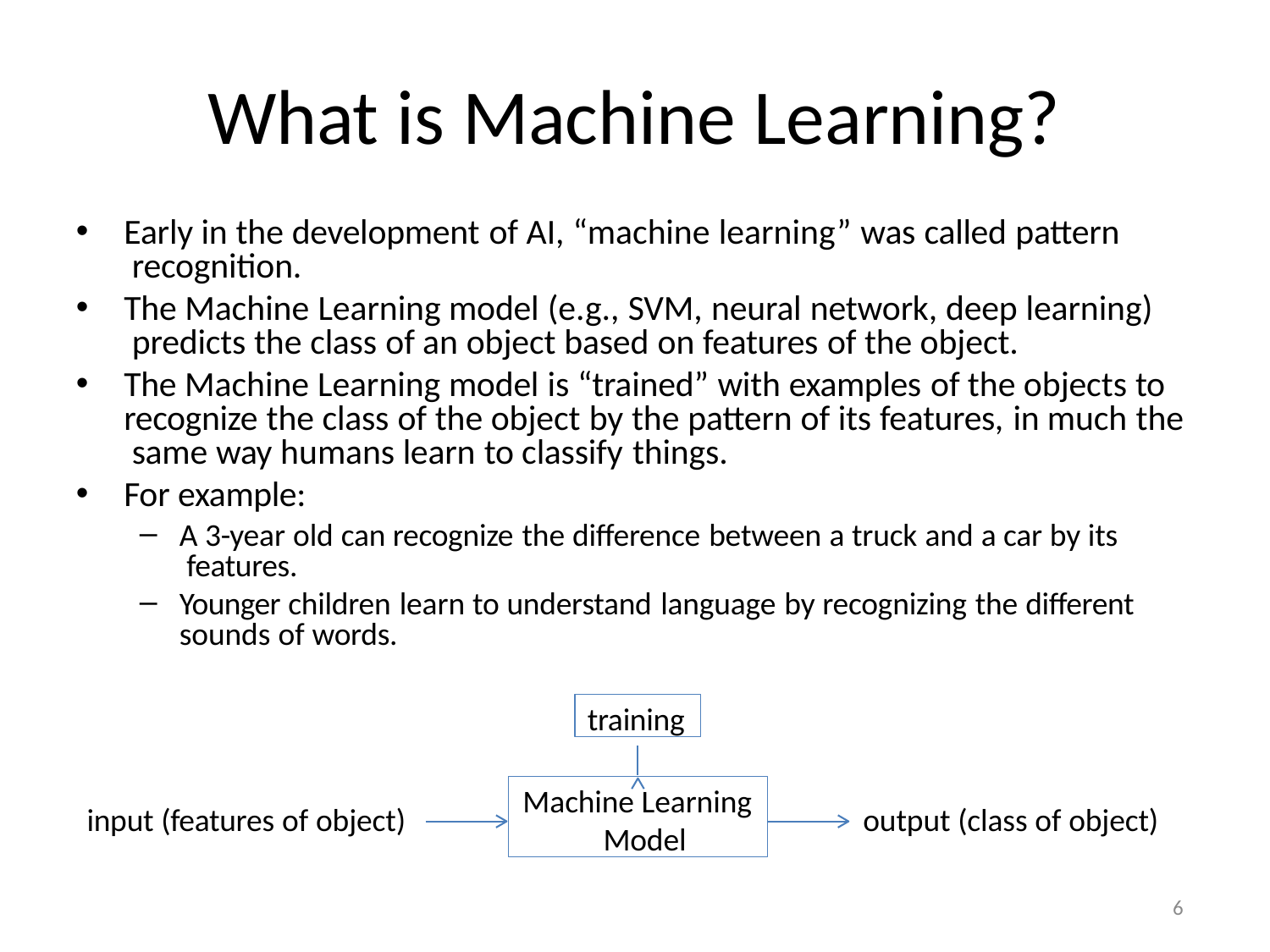

# What is Machine Learning?
Early in the development of AI, “machine learning” was called pattern  recognition.
The Machine Learning model (e.g., SVM, neural network, deep learning)  predicts the class of an object based on features of the object.
The Machine Learning model is “trained” with examples of the objects to  recognize the class of the object by the pattern of its features, in much the  same way humans learn to classify things.
For example:
A 3-year old can recognize the difference between a truck and a car by its  features.
Younger children learn to understand language by recognizing the different  sounds of words.
training

Machine Learning  Model
output (class of object)
input (features of object)

6